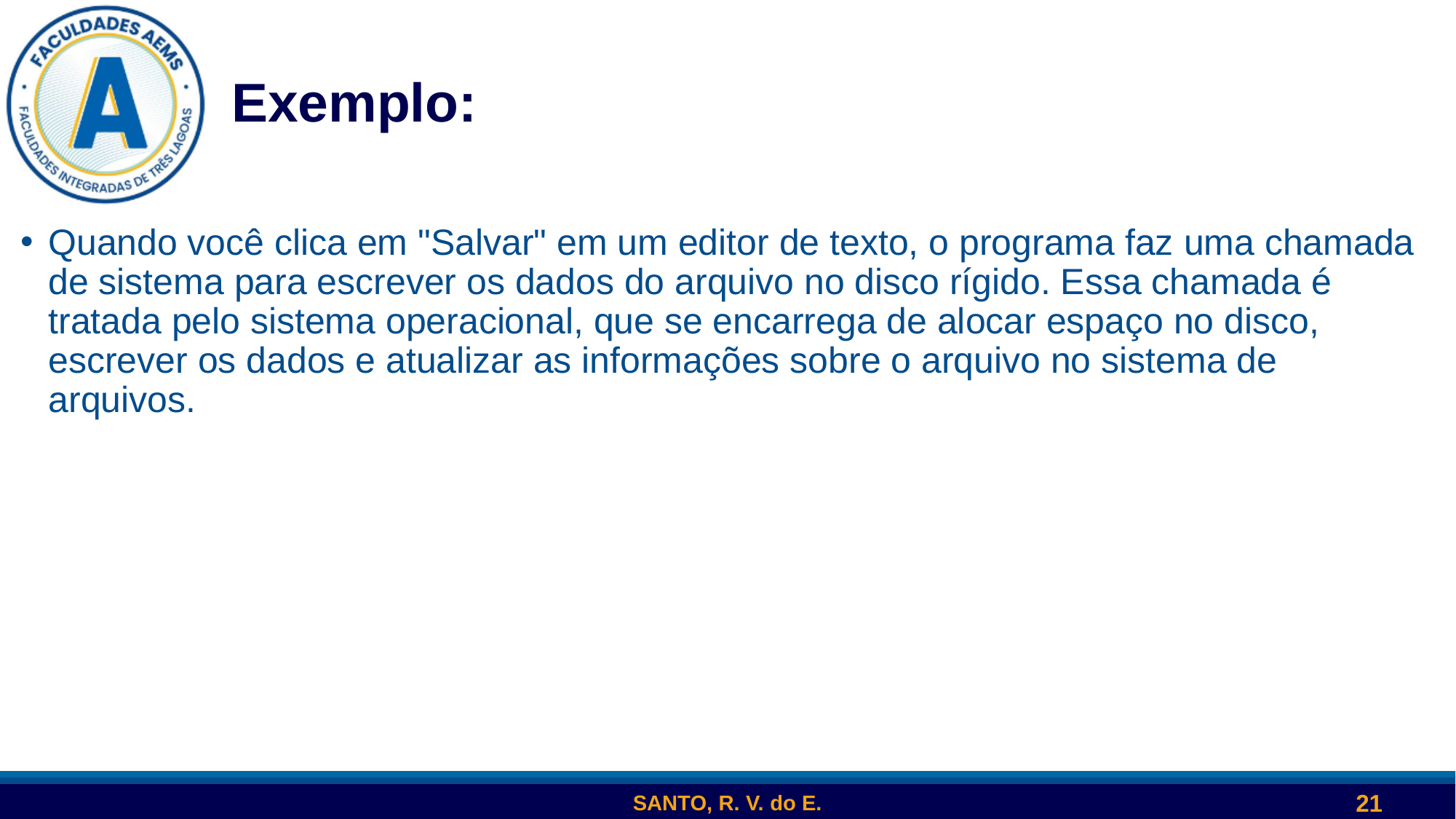

SANTO, R. V. do E.
21
# Exemplo:
Quando você clica em "Salvar" em um editor de texto, o programa faz uma chamada de sistema para escrever os dados do arquivo no disco rígido. Essa chamada é tratada pelo sistema operacional, que se encarrega de alocar espaço no disco, escrever os dados e atualizar as informações sobre o arquivo no sistema de arquivos.